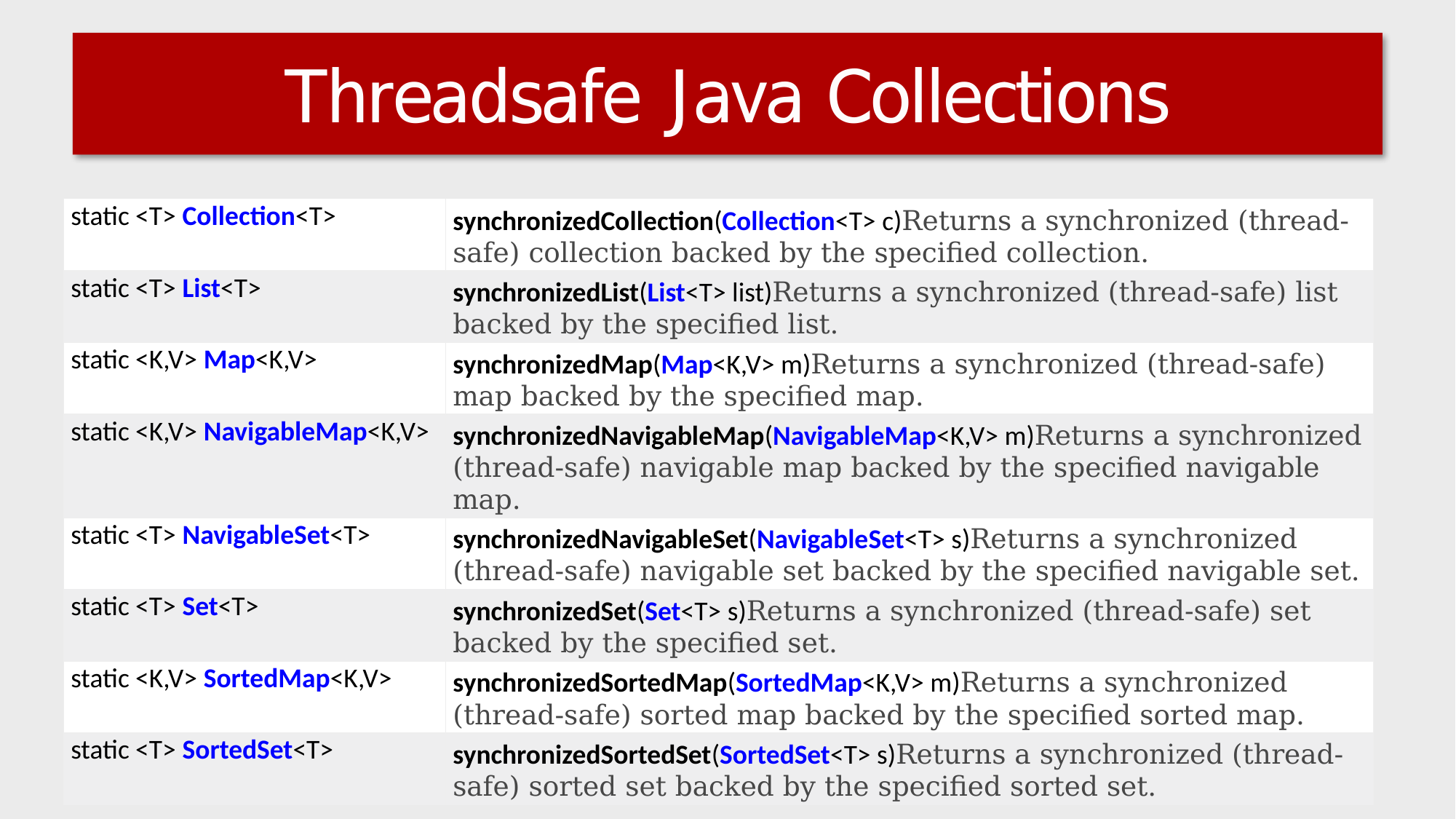

# Threadsafe Java Collections
| static <T> Collection<T> | synchronizedCollection(Collection<T> c)Returns a synchronized (thread-safe) collection backed by the specified collection. |
| --- | --- |
| static <T> List<T> | synchronizedList(List<T> list)Returns a synchronized (thread-safe) list backed by the specified list. |
| static <K,V> Map<K,V> | synchronizedMap(Map<K,V> m)Returns a synchronized (thread-safe) map backed by the specified map. |
| static <K,V> NavigableMap<K,V> | synchronizedNavigableMap(NavigableMap<K,V> m)Returns a synchronized (thread-safe) navigable map backed by the specified navigable map. |
| static <T> NavigableSet<T> | synchronizedNavigableSet(NavigableSet<T> s)Returns a synchronized (thread-safe) navigable set backed by the specified navigable set. |
| static <T> Set<T> | synchronizedSet(Set<T> s)Returns a synchronized (thread-safe) set backed by the specified set. |
| static <K,V> SortedMap<K,V> | synchronizedSortedMap(SortedMap<K,V> m)Returns a synchronized (thread-safe) sorted map backed by the specified sorted map. |
| static <T> SortedSet<T> | synchronizedSortedSet(SortedSet<T> s)Returns a synchronized (thread-safe) sorted set backed by the specified sorted set. |